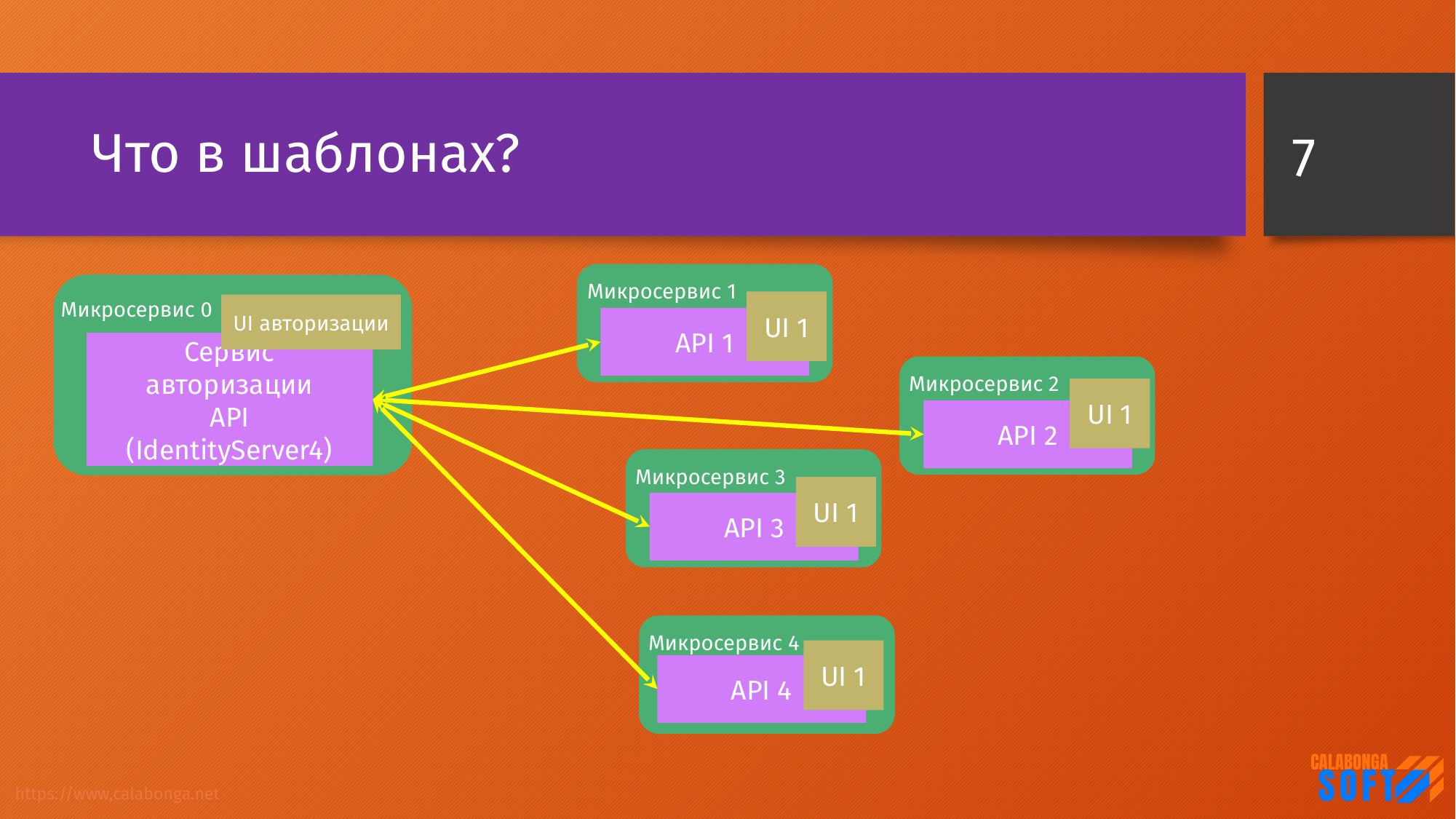

7
# Что в шаблонах?

UI 1
API 1
Микросервис 1

Микросервис 0
UI авторизации
Сервис авторизации
API
(IdentityServer4)

Микросервис 2
UI 1
API 2

Микросервис 3
UI 1
API 3

Микросервис 4
UI 1
API 4